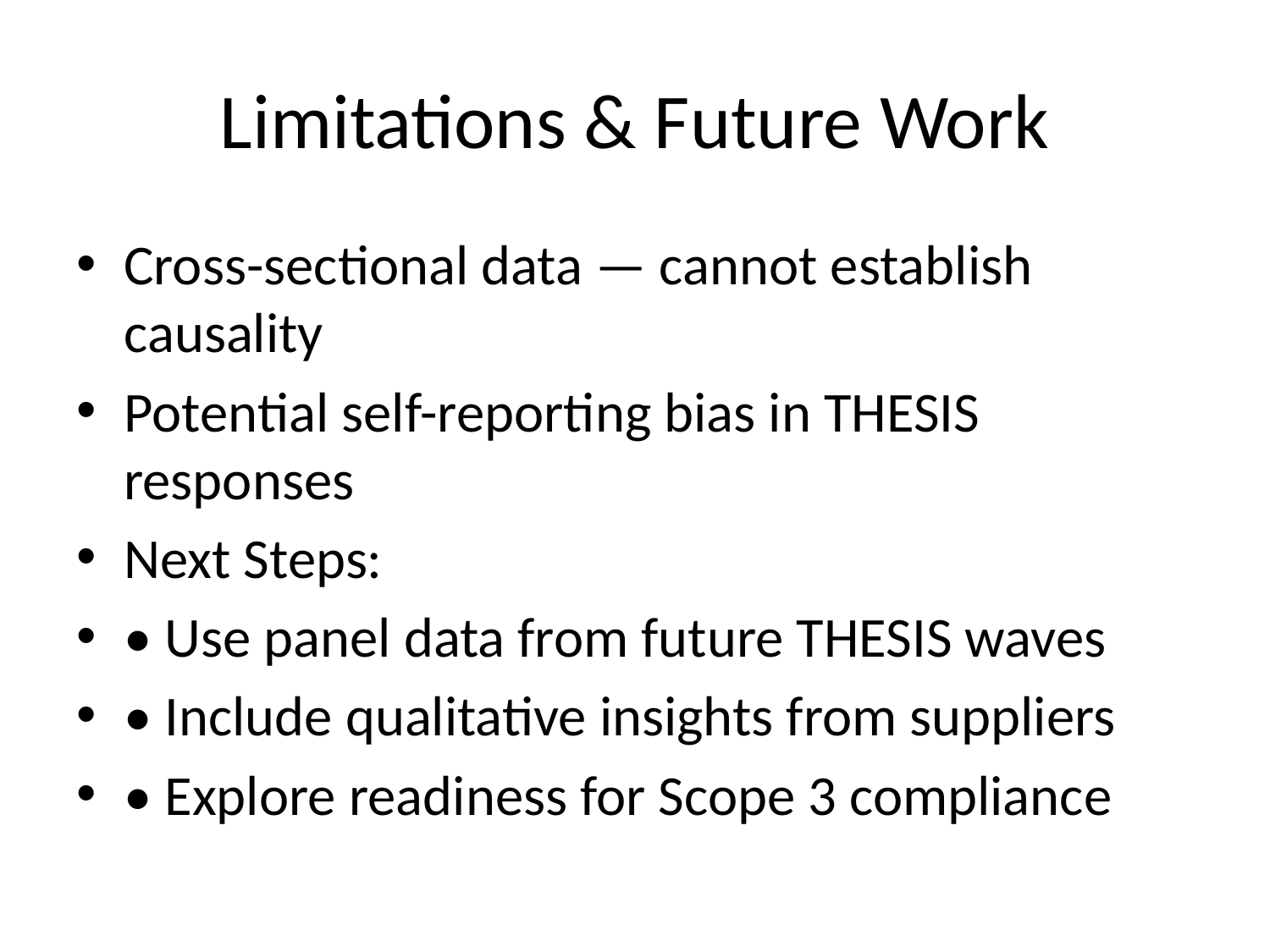

# Limitations & Future Work
Cross-sectional data — cannot establish causality
Potential self-reporting bias in THESIS responses
Next Steps:
• Use panel data from future THESIS waves
• Include qualitative insights from suppliers
• Explore readiness for Scope 3 compliance